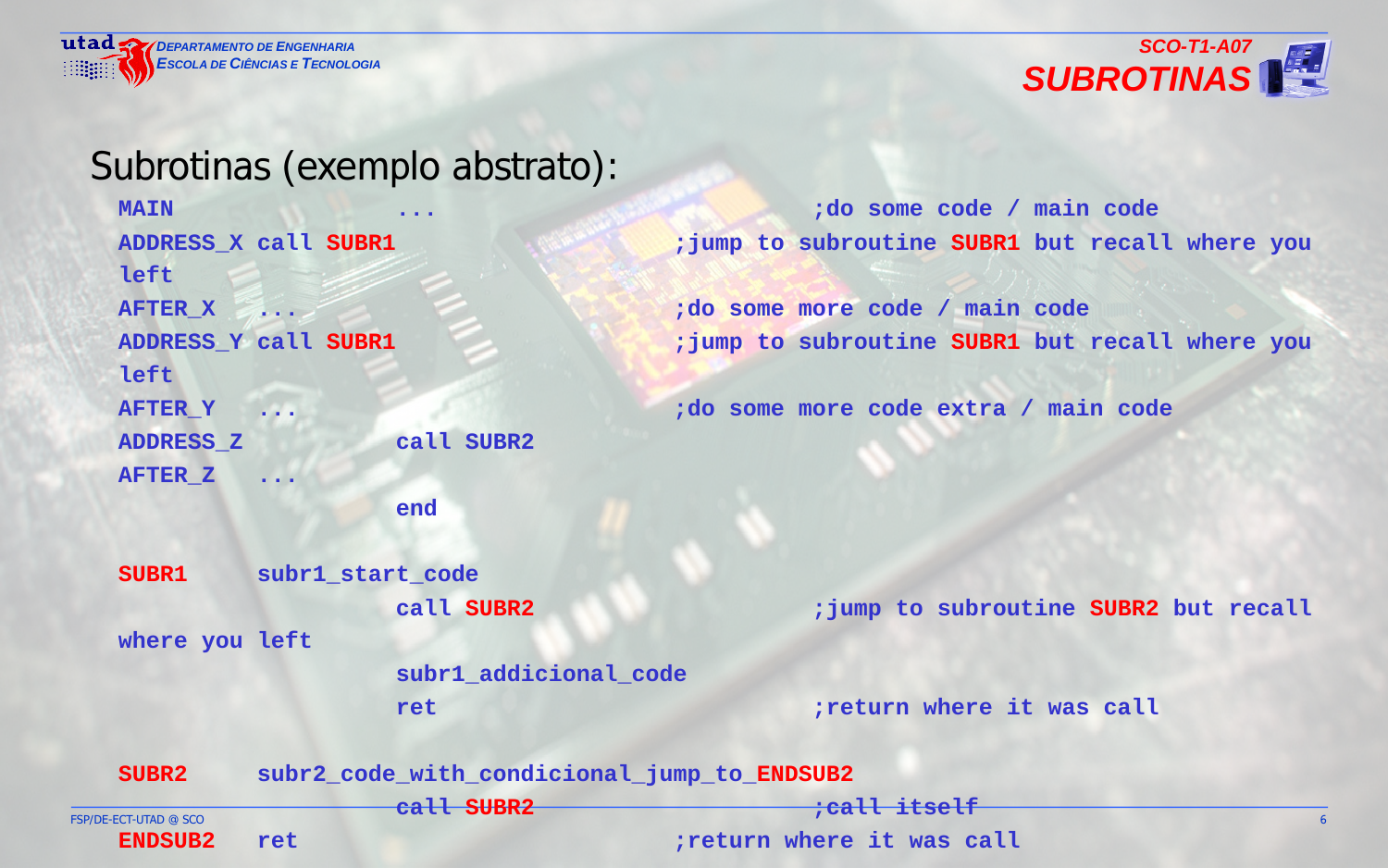

SCO-T1-A07
Subrotinas
Subrotinas (exemplo abstrato):
MAIN		...			;do some code / main code
ADDRESS_X	call SUBR1 		;jump to subroutine SUBR1 but recall where you left
AFTER_X	...			;do some more code / main code
ADDRESS_Y	call SUBR1 		;jump to subroutine SUBR1 but recall where you left
AFTER_Y	...			;do some more code extra / main code
ADDRESS_Z 	call SUBR2
AFTER_Z	...
		end

SUBR1 	subr1_start_code
		call SUBR2		;jump to subroutine SUBR2 but recall where you left
		subr1_addicional_code
		ret			;return where it was call

SUBR2 	subr2_code_with_condicional_jump_to_ENDSUB2
		call SUBR2 		;call itself
ENDSUB2	ret			;return where it was call